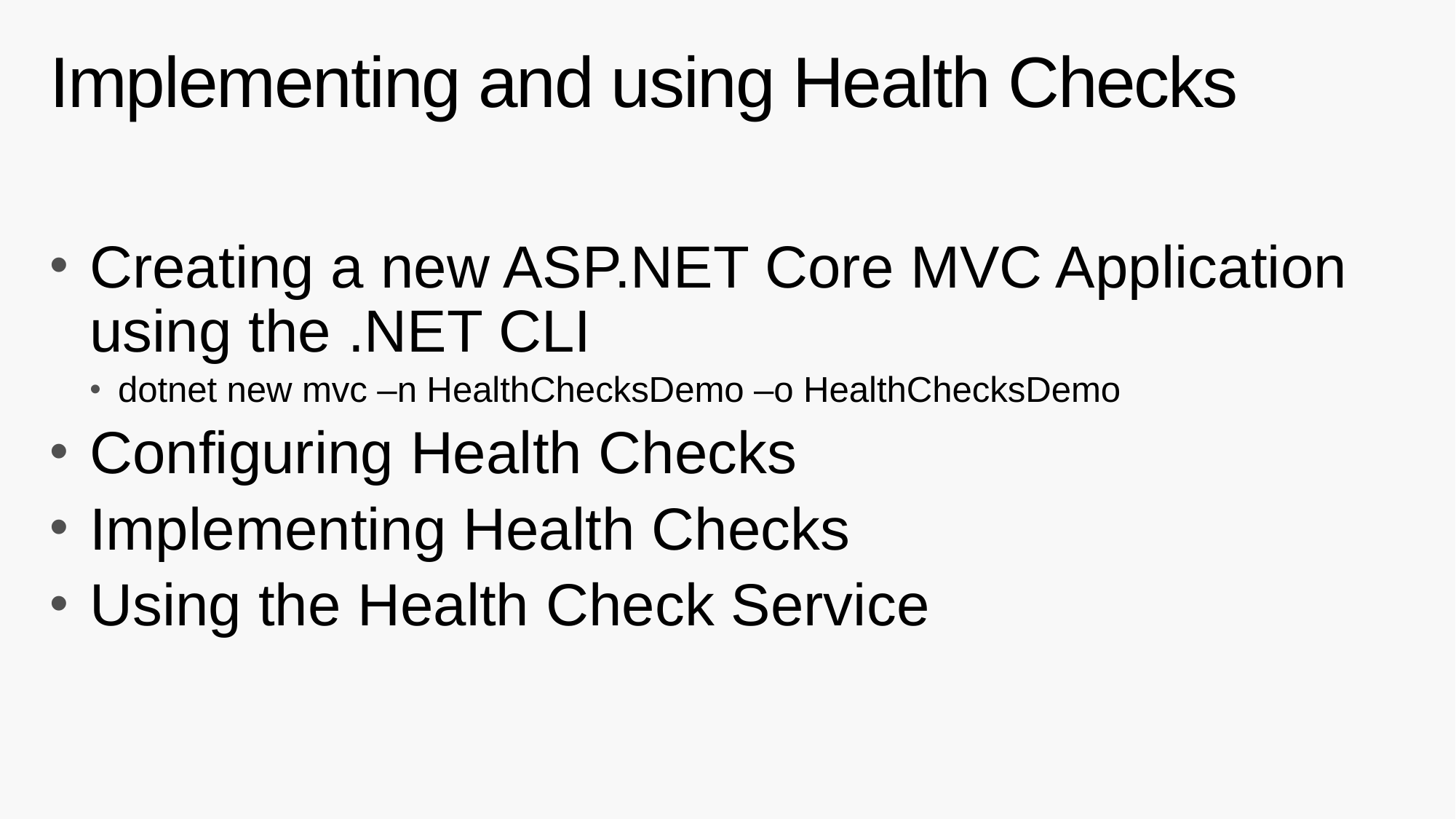

# Implementing and using Health Checks

Creating a new ASP.NET Core MVC Application using the .NET CLI
dotnet new mvc –n HealthChecksDemo –o HealthChecksDemo
Configuring Health Checks
Implementing Health Checks
Using the Health Check Service